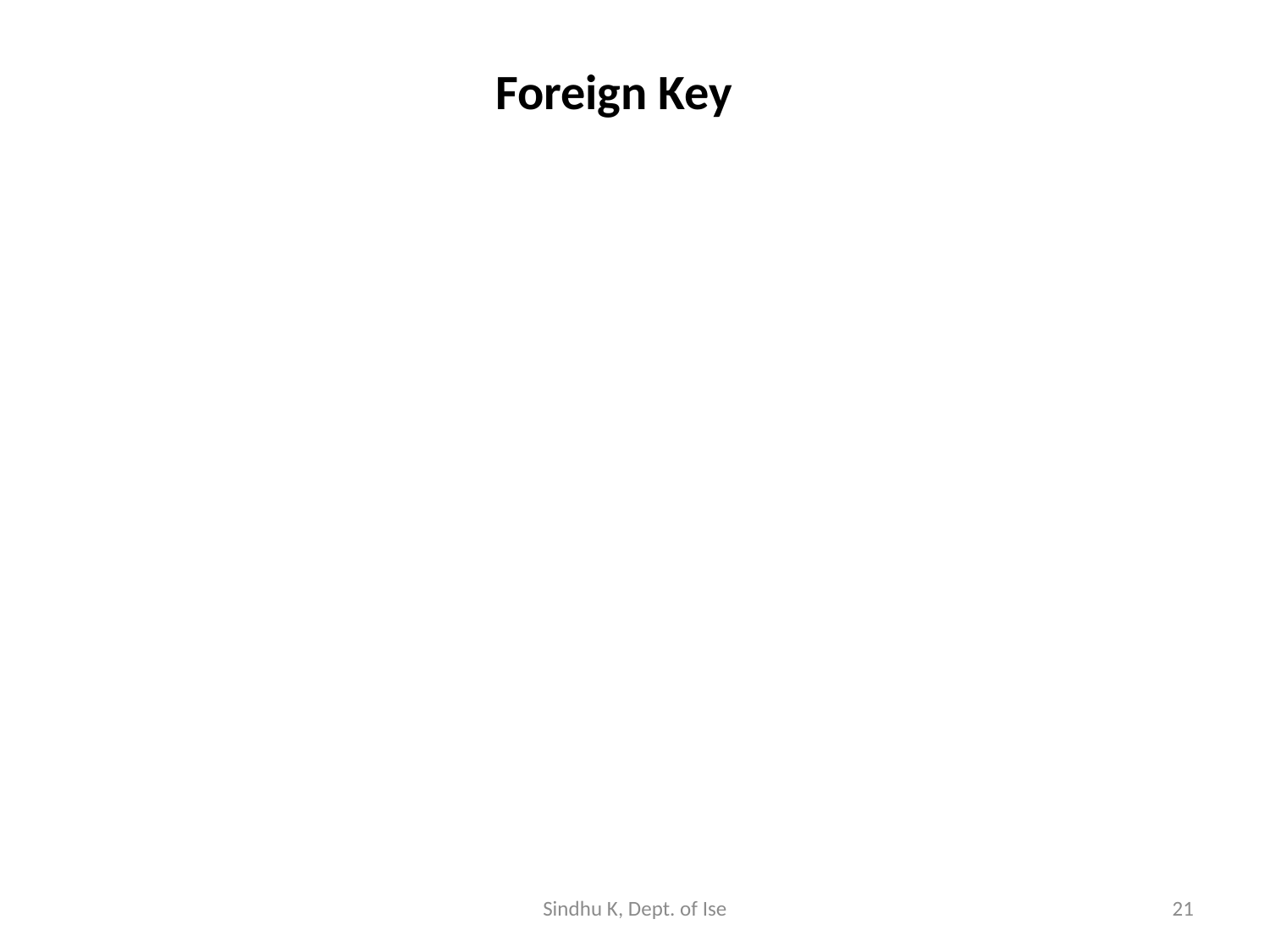

# Foreign Key

Sindhu K, Dept. of Ise
21